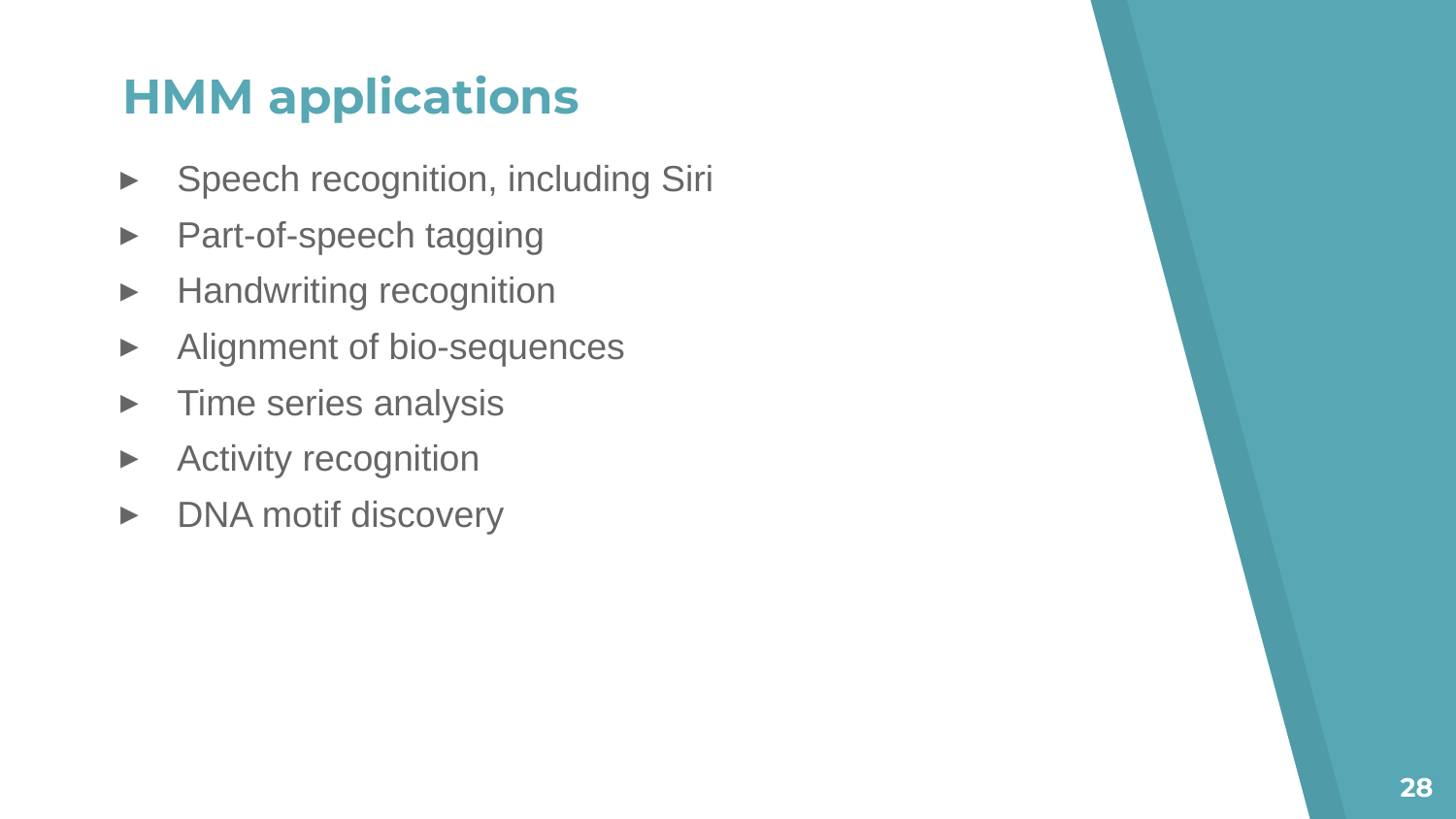

# HMM applications
Speech recognition, including Siri
Part-of-speech tagging
Handwriting recognition
Alignment of bio-sequences
Time series analysis
Activity recognition
DNA motif discovery

28